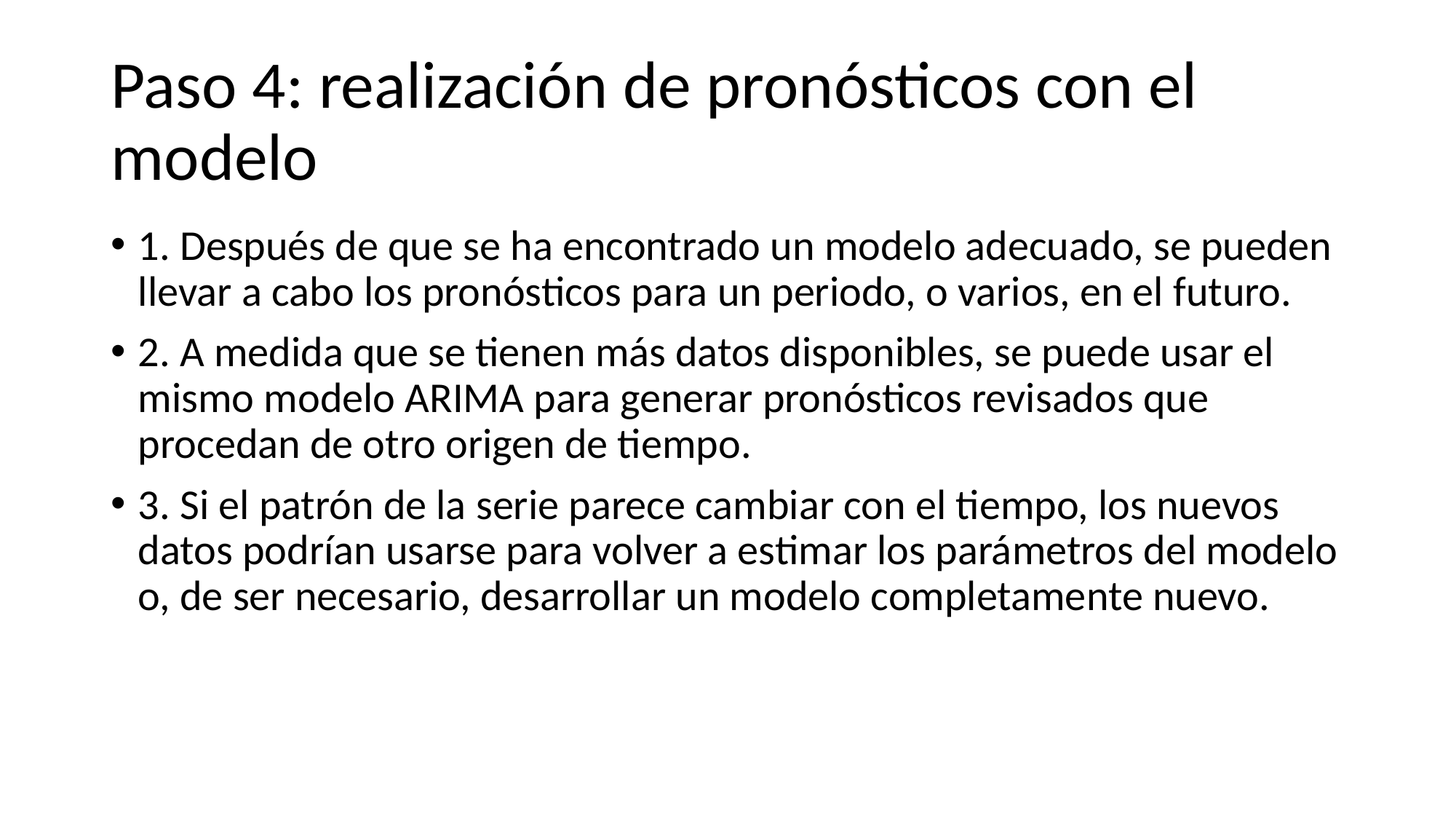

# Paso 4: realización de pronósticos con el modelo
1. Después de que se ha encontrado un modelo adecuado, se pueden llevar a cabo los pronósticos para un periodo, o varios, en el futuro.
2. A medida que se tienen más datos disponibles, se puede usar el mismo modelo ARIMA para generar pronósticos revisados que procedan de otro origen de tiempo.
3. Si el patrón de la serie parece cambiar con el tiempo, los nuevos datos podrían usarse para volver a estimar los parámetros del modelo o, de ser necesario, desarrollar un modelo completamente nuevo.